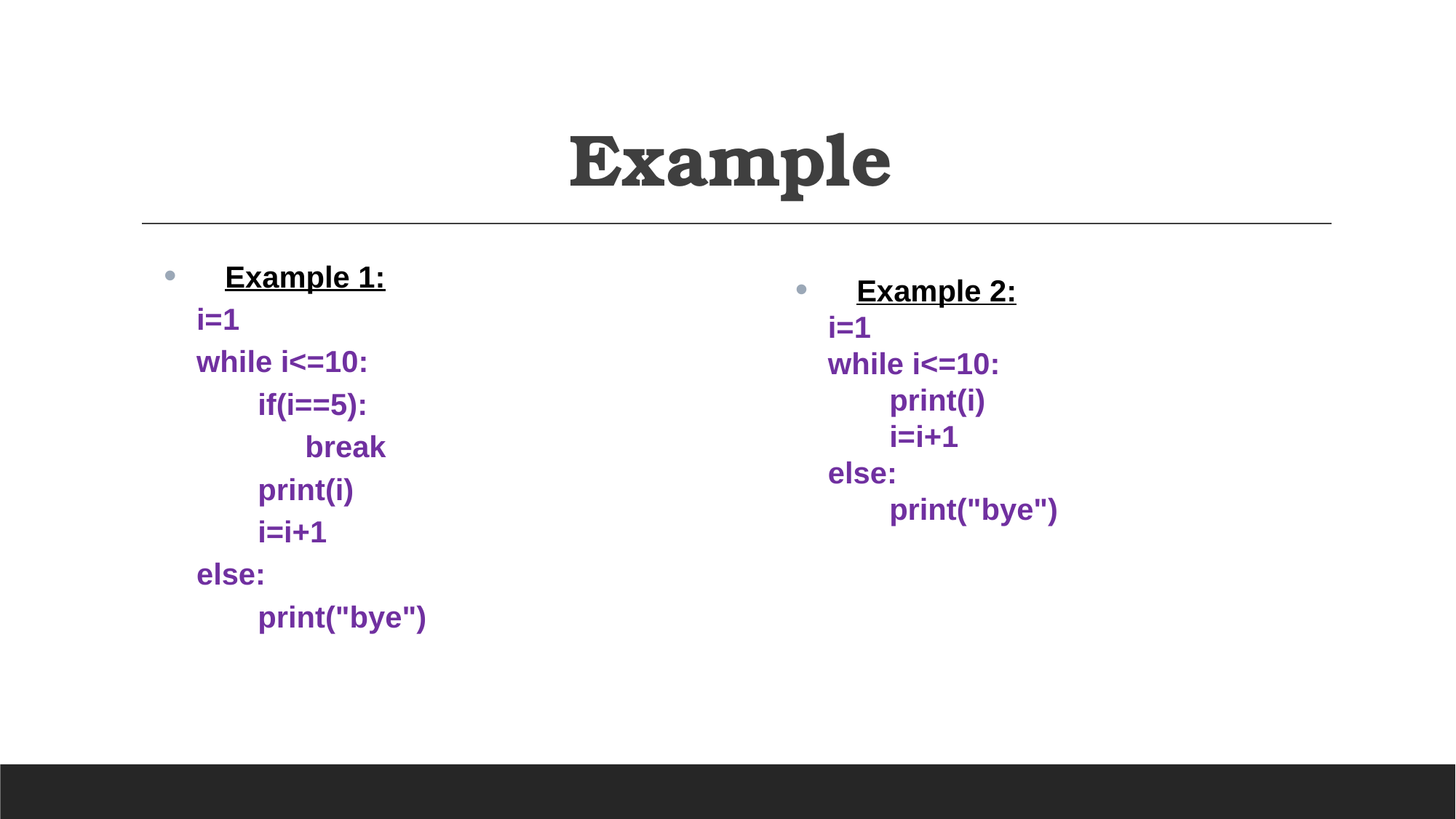

# Example
Example 1:
i=1
while i<=10:
	if(i==5):
             break
	print(i)
	i=i+1
else:
	print("bye")

Example 2:
i=1
while i<=10:
	print(i)
	i=i+1
else:
	print("bye")